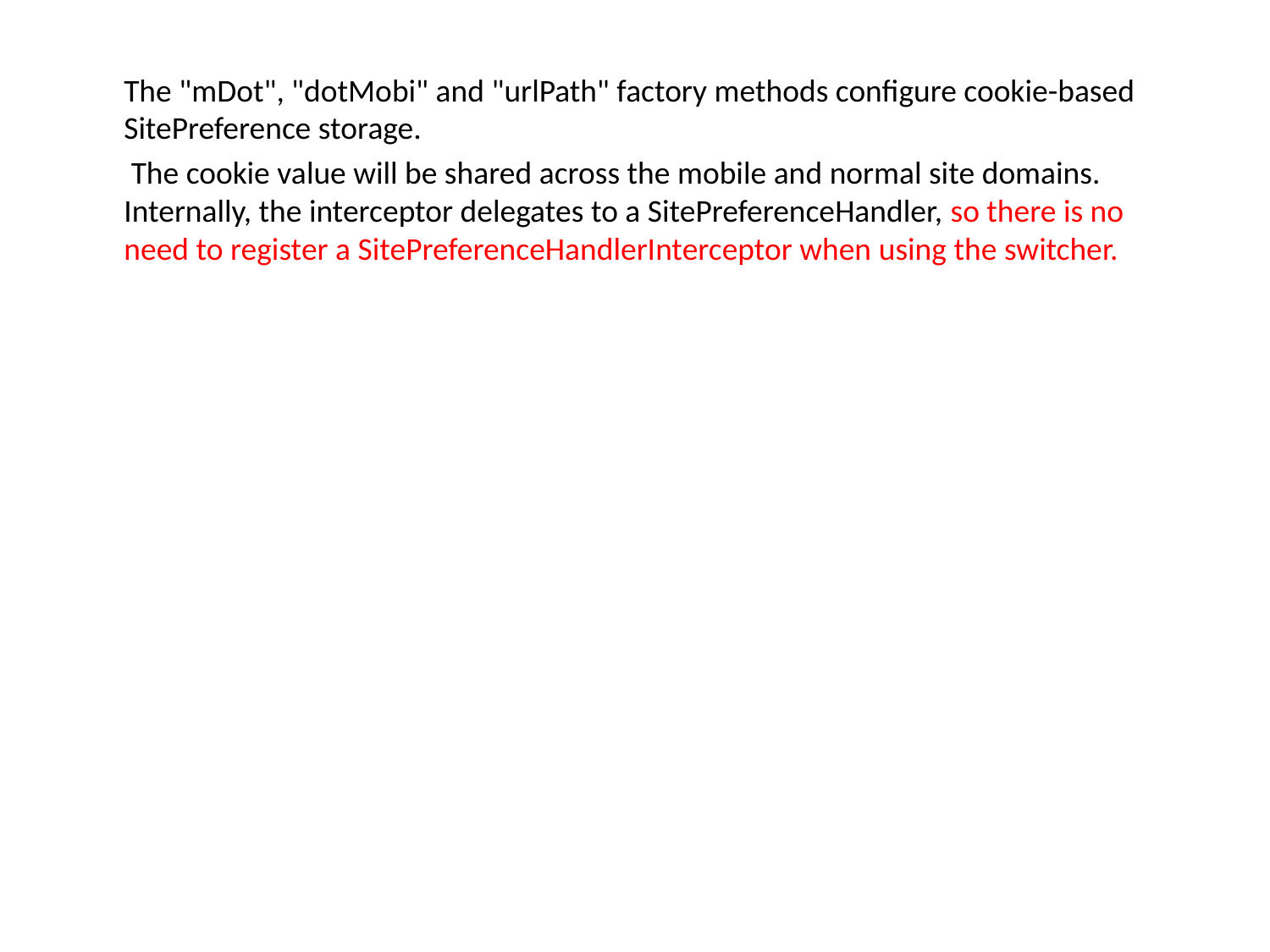

The "mDot", "dotMobi" and "urlPath" factory methods configure cookie-based SitePreference storage.
	 The cookie value will be shared across the mobile and normal site domains. Internally, the interceptor delegates to a SitePreferenceHandler, so there is no need to register a SitePreferenceHandlerInterceptor when using the switcher.